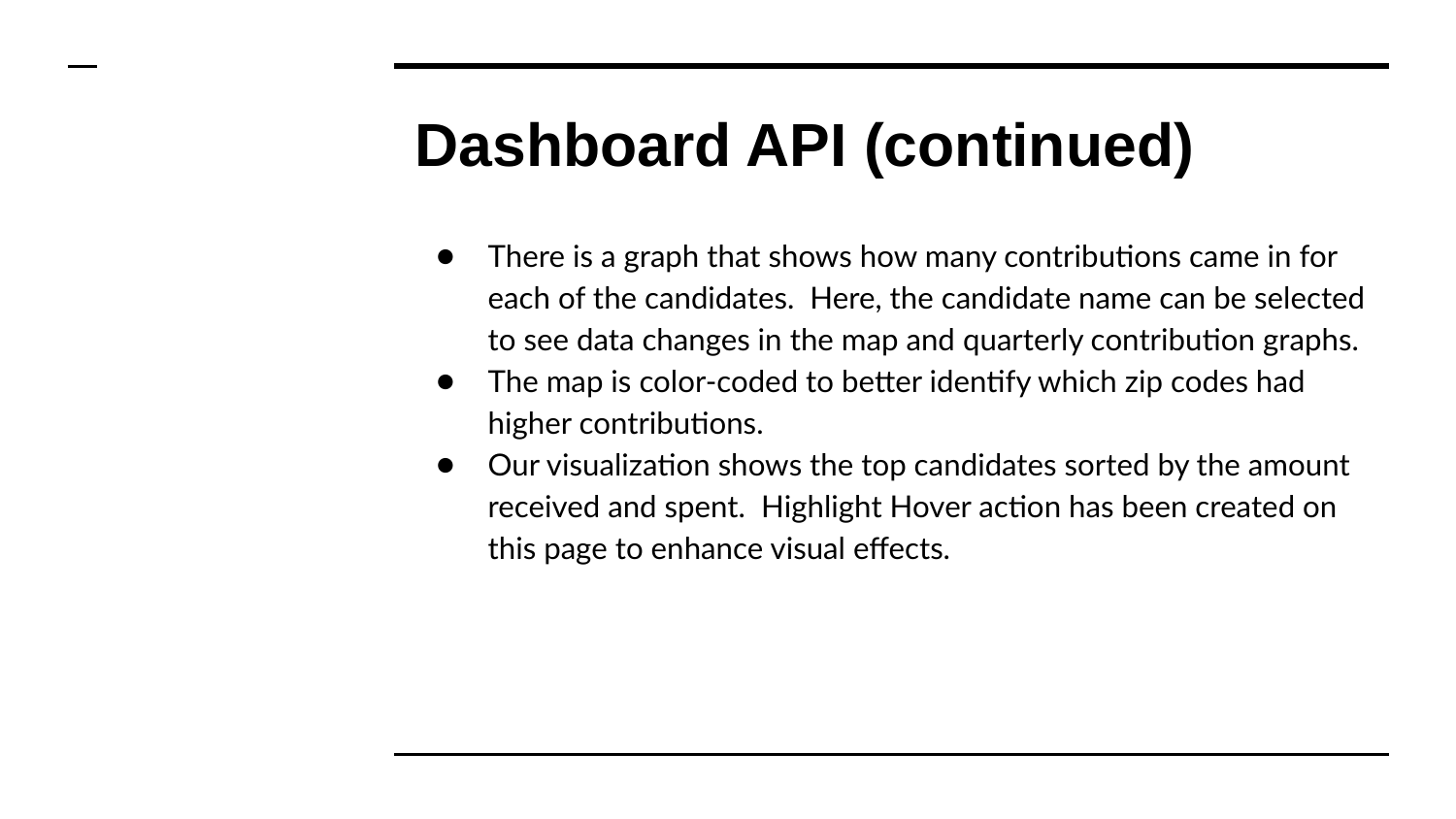

# Dashboard API (continued)
There is a graph that shows how many contributions came in for each of the candidates.  Here, the candidate name can be selected to see data changes in the map and quarterly contribution graphs.
The map is color-coded to better identify which zip codes had higher contributions.
Our visualization shows the top candidates sorted by the amount received and spent.  Highlight Hover action has been created on this page to enhance visual effects.